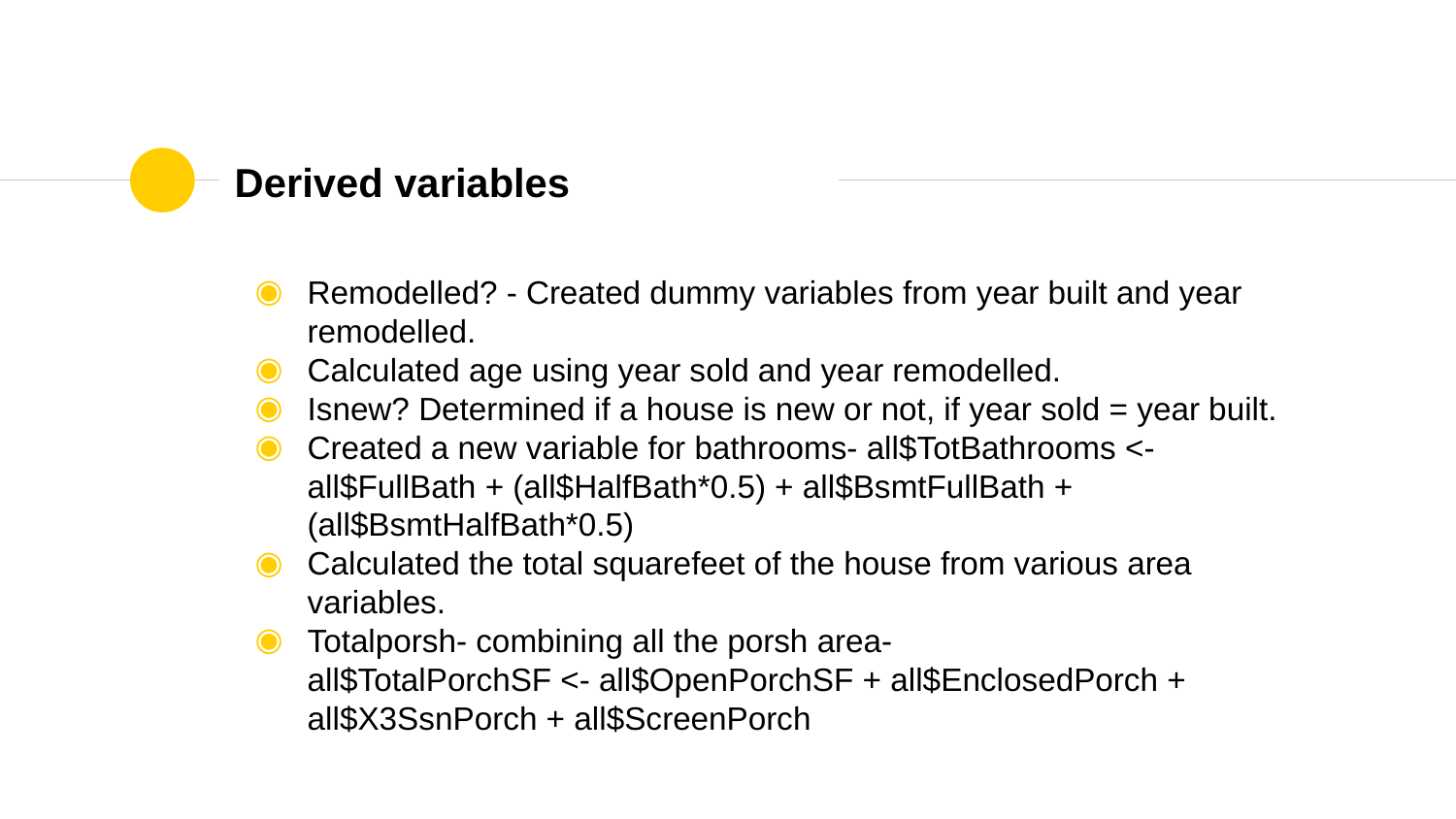

# Derived variables
Remodelled? - Created dummy variables from year built and year remodelled.
Calculated age using year sold and year remodelled.
Isnew? Determined if a house is new or not, if year sold = year built.
Created a new variable for bathrooms- all$TotBathrooms <- all$FullBath + (all$HalfBath*0.5) + all$BsmtFullBath + (all$BsmtHalfBath*0.5)
Calculated the total squarefeet of the house from various area variables.
Totalporsh- combining all the porsh area-
all$TotalPorchSF <- all$OpenPorchSF + all$EnclosedPorch + all$X3SsnPorch + all$ScreenPorch